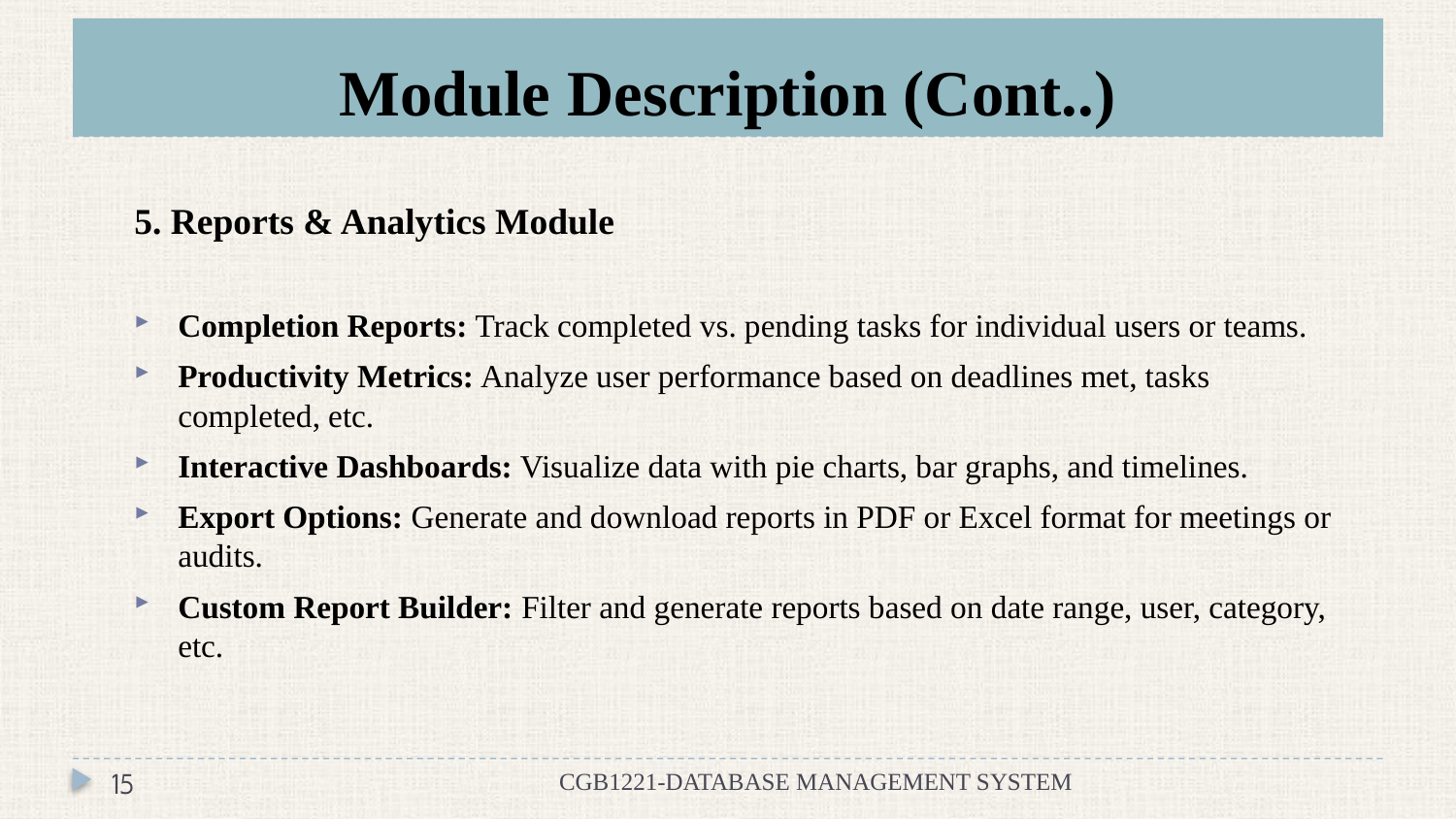

# Module Description (Cont..)
5. Reports & Analytics Module

Completion Reports: Track completed vs. pending tasks for individual users or teams.
Productivity Metrics: Analyze user performance based on deadlines met, tasks completed, etc.
Interactive Dashboards: Visualize data with pie charts, bar graphs, and timelines.
Export Options: Generate and download reports in PDF or Excel format for meetings or audits.
Custom Report Builder: Filter and generate reports based on date range, user, category, etc.

15
CGB1221-DATABASE MANAGEMENT SYSTEM